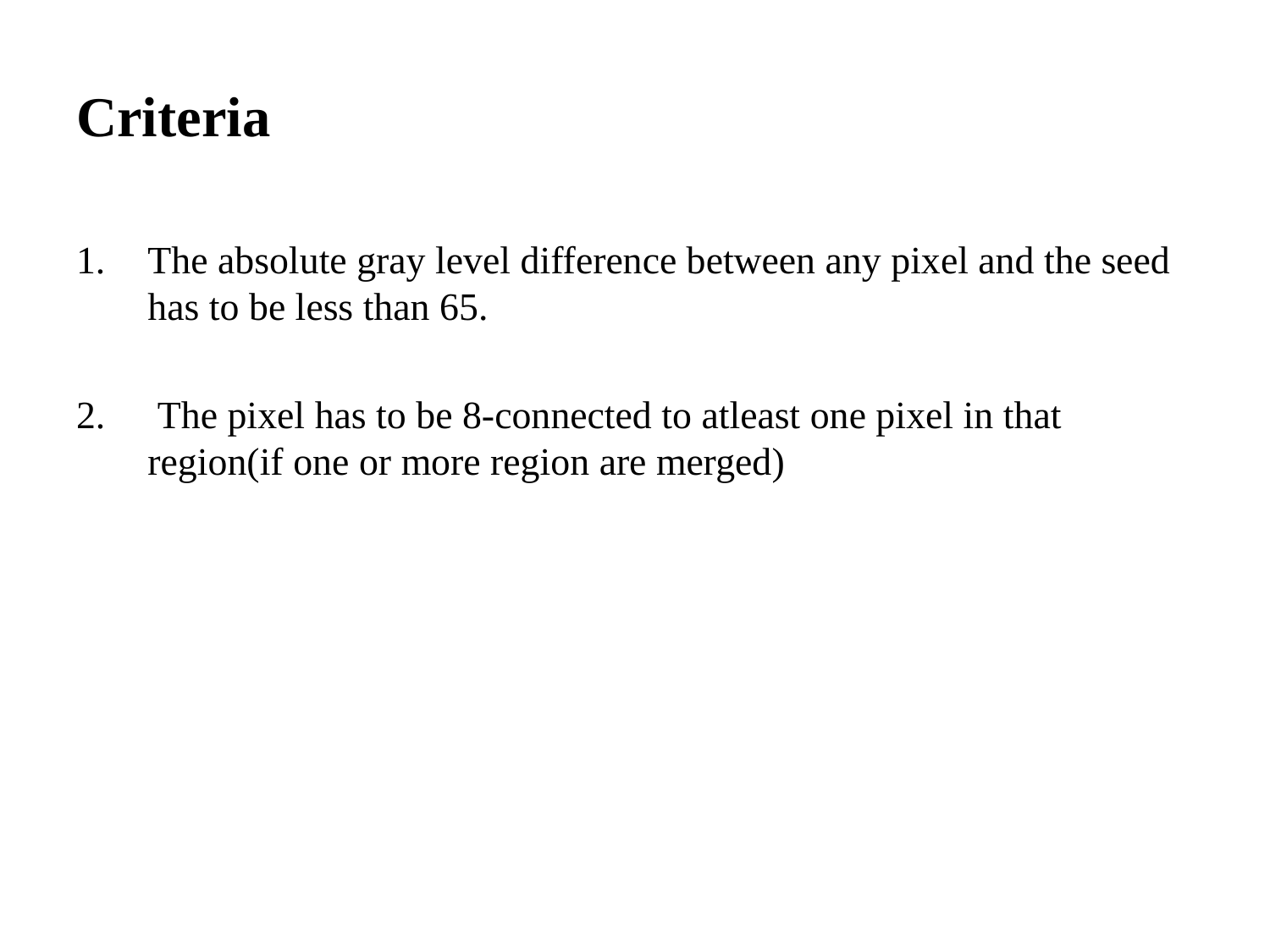

Criteria

The absolute gray level difference between any pixel and the seed has to be less than 65.

 The pixel has to be 8-connected to atleast one pixel in that region(if one or more region are merged)